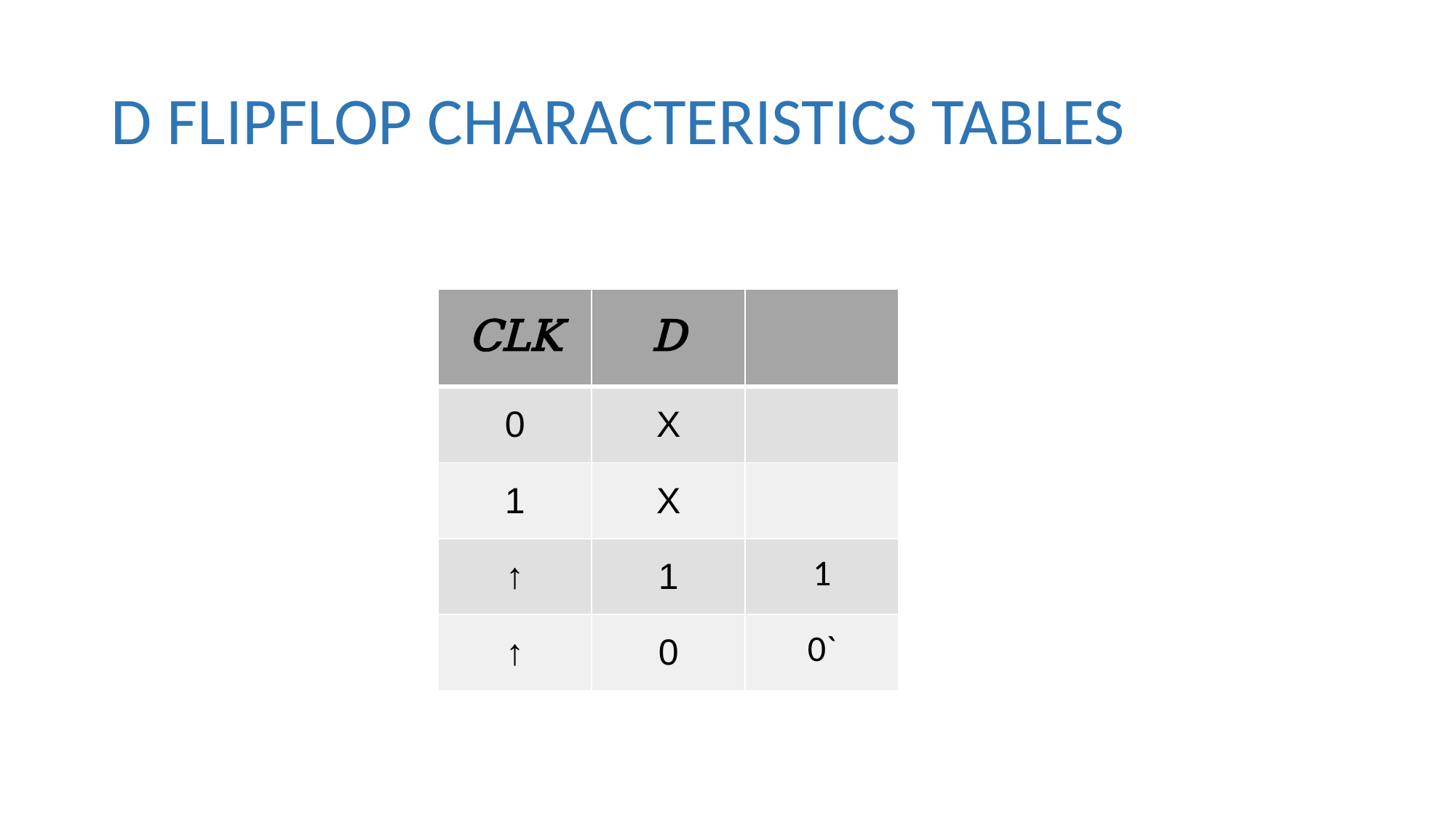

# D FLIPFLOP CHARACTERISTICS TABLES
| CLK | D |  |
| --- | --- | --- |
| 0 | X |  |
| 1 | X |  |
| ↑ | 1 | 1 |
| ↑ | 0 | 0` |